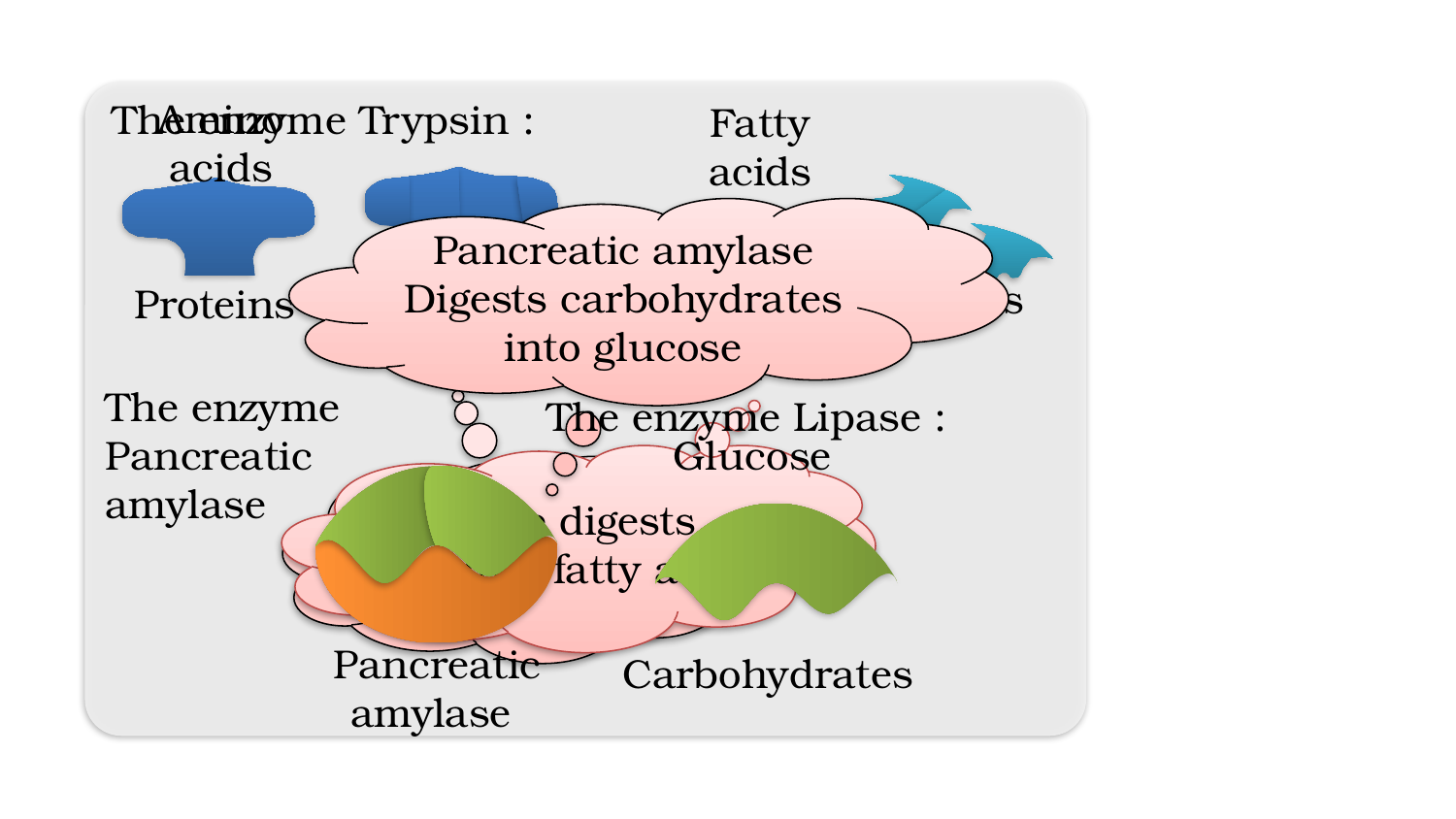

Amino acids
The enzyme Trypsin :
Fatty acids

Pancreatic amylase Digests carbohydrates into glucose

Fats
Proteins
Trypsin
Lipase
The enzyme Pancreatic amylase
The enzyme Lipase :
Glucose

Lipase digests fats into fatty acid

Trypsin digests proteins into amino acids

Pancreatic amylase
Carbohydrates